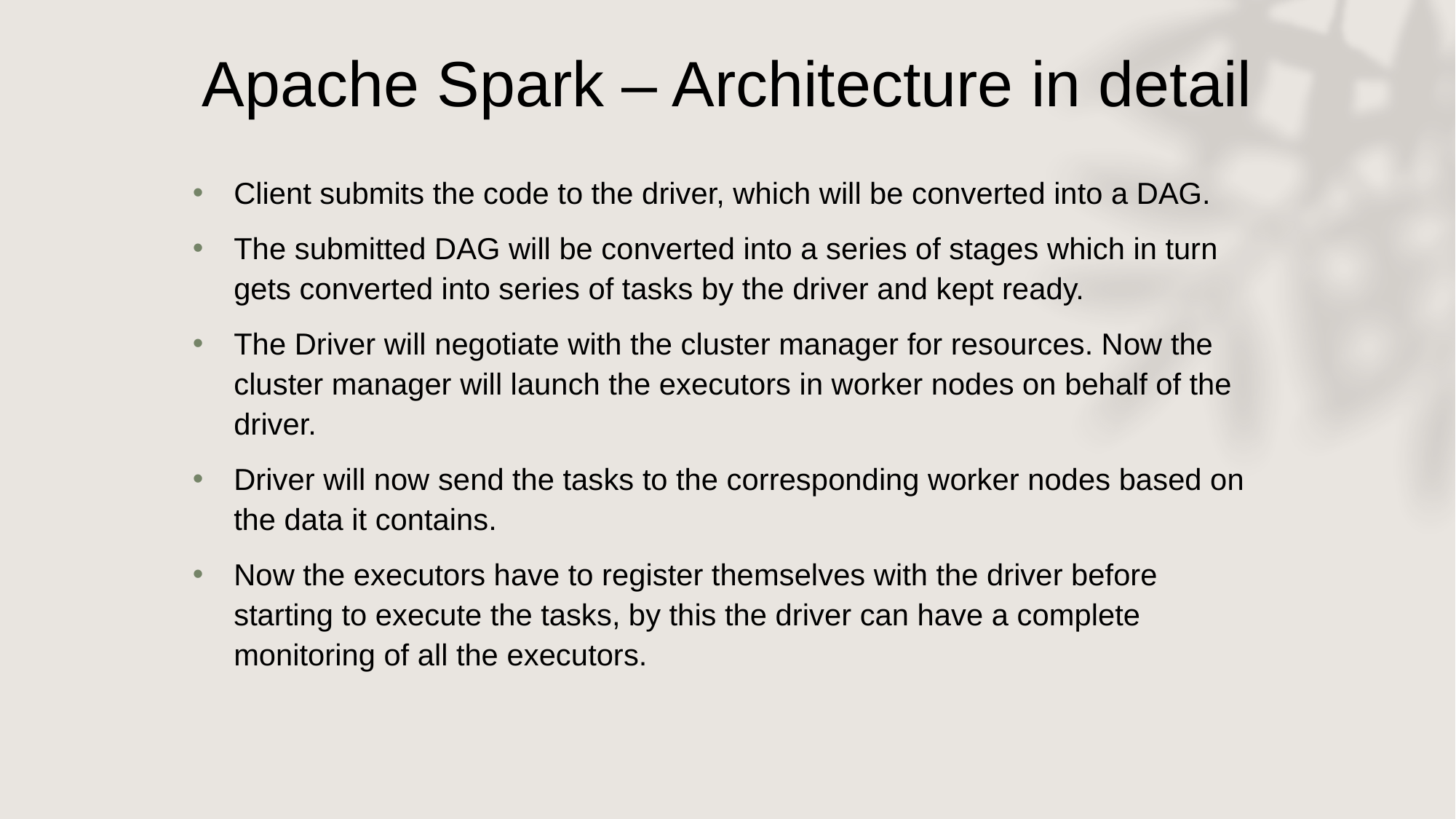

# Apache Spark – Architecture in detail
Client submits the code to the driver, which will be converted into a DAG.
The submitted DAG will be converted into a series of stages which in turn gets converted into series of tasks by the driver and kept ready.
The Driver will negotiate with the cluster manager for resources. Now the cluster manager will launch the executors in worker nodes on behalf of the driver.
Driver will now send the tasks to the corresponding worker nodes based on the data it contains.
Now the executors have to register themselves with the driver before starting to execute the tasks, by this the driver can have a complete monitoring of all the executors.